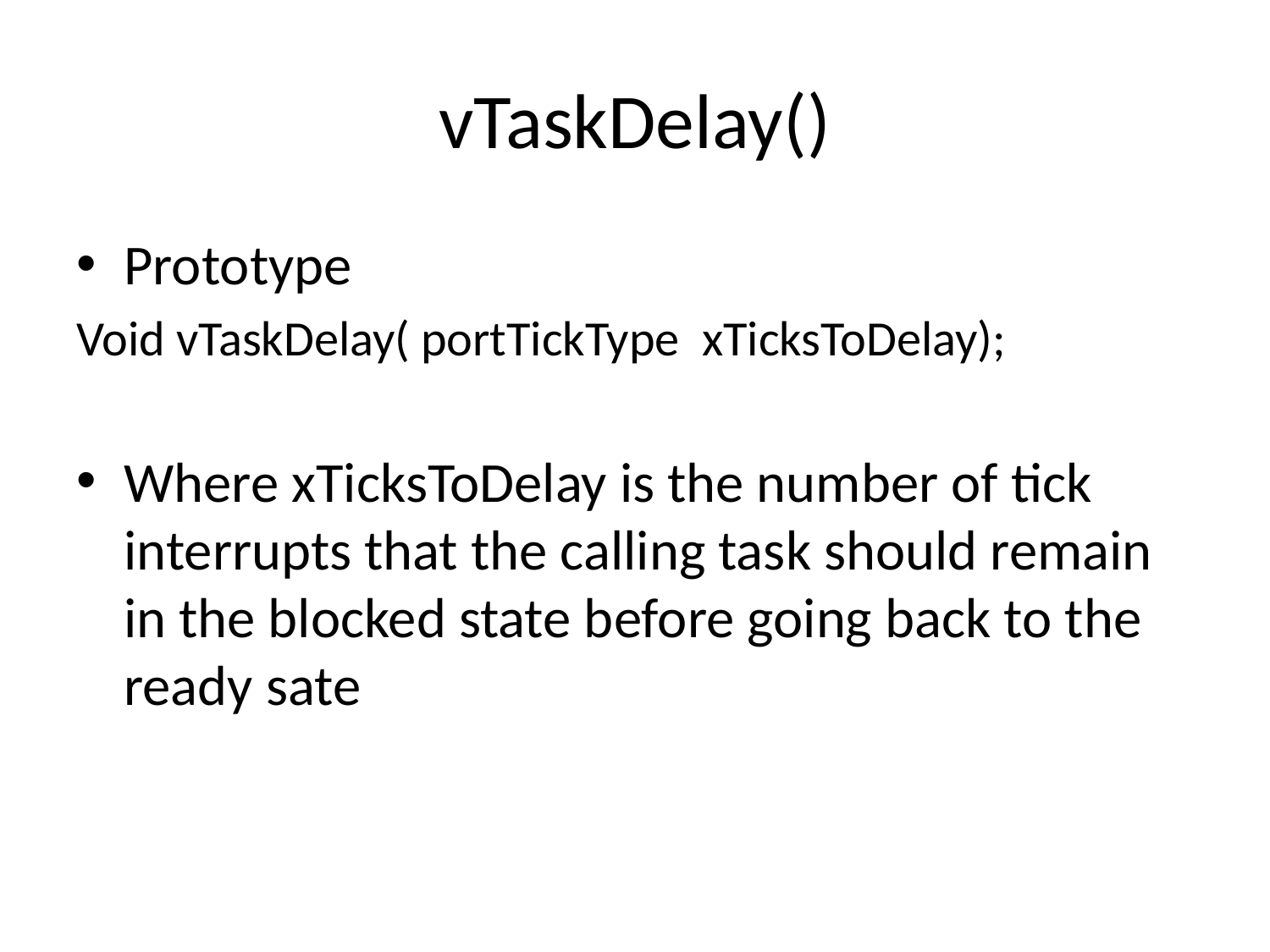

# vTaskDelay()
Prototype
Void vTaskDelay( portTickType  xTicksToDelay);

Where xTicksToDelay is the number of tick interrupts that the calling task should remain in the blocked state before going back to the ready sate